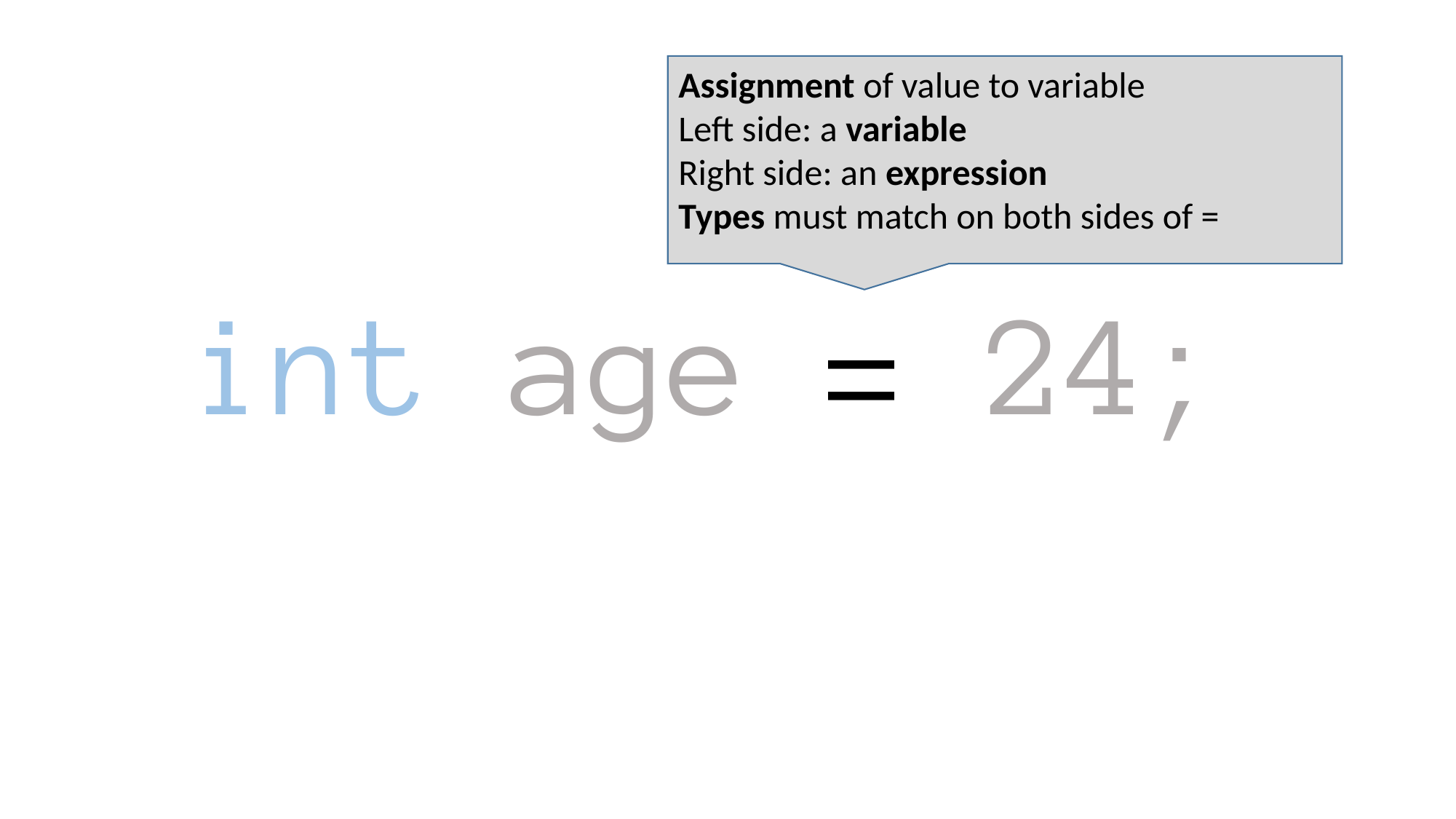

Assignment of value to variable
Left side: a variable
Right side: an expression
Types must match on both sides of =
int age = 24;